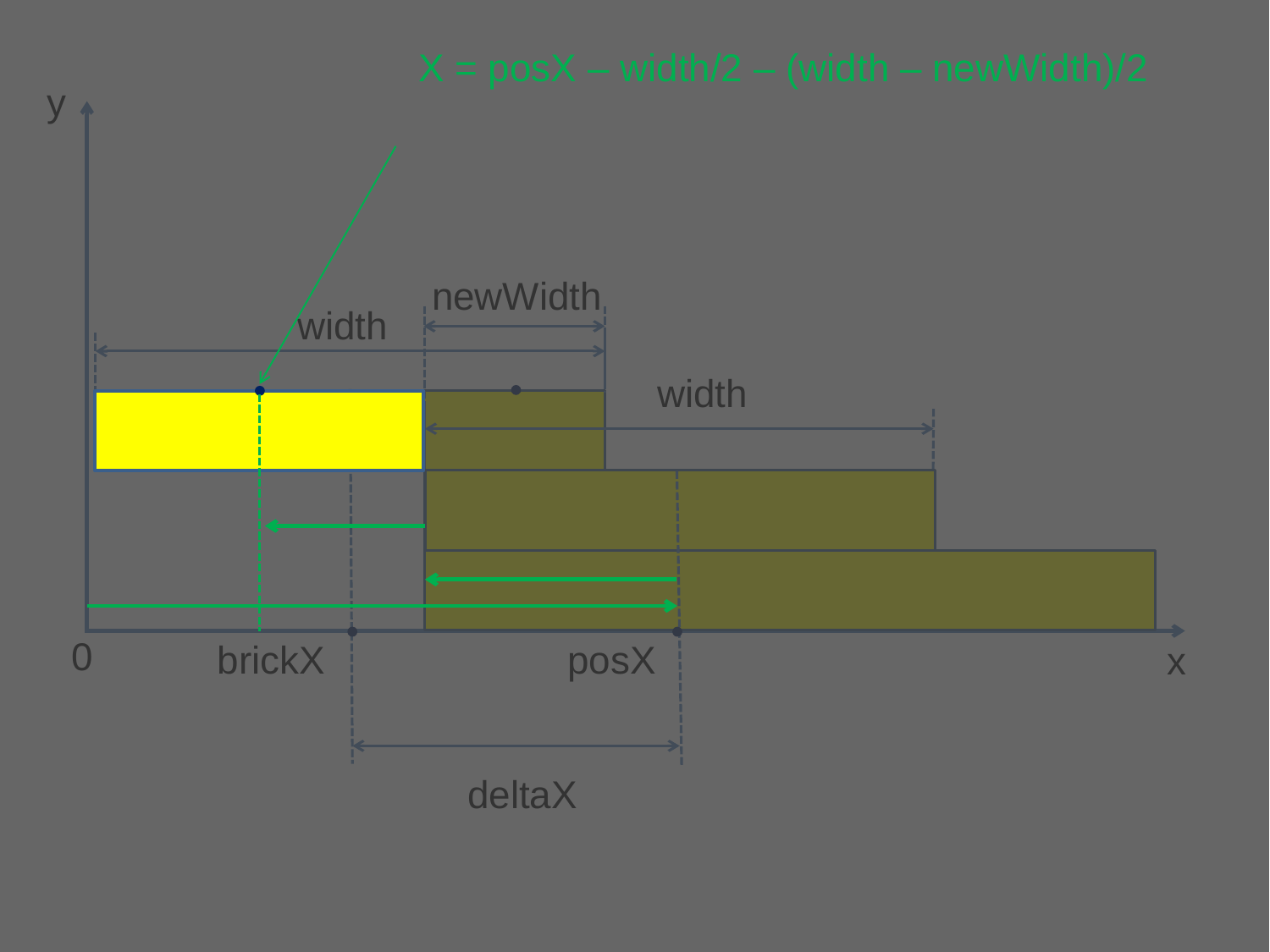

X = posX – width/2 – (width – newWidth)/2

y
newWidth
width
width

0

brickX
posX
x
deltaX